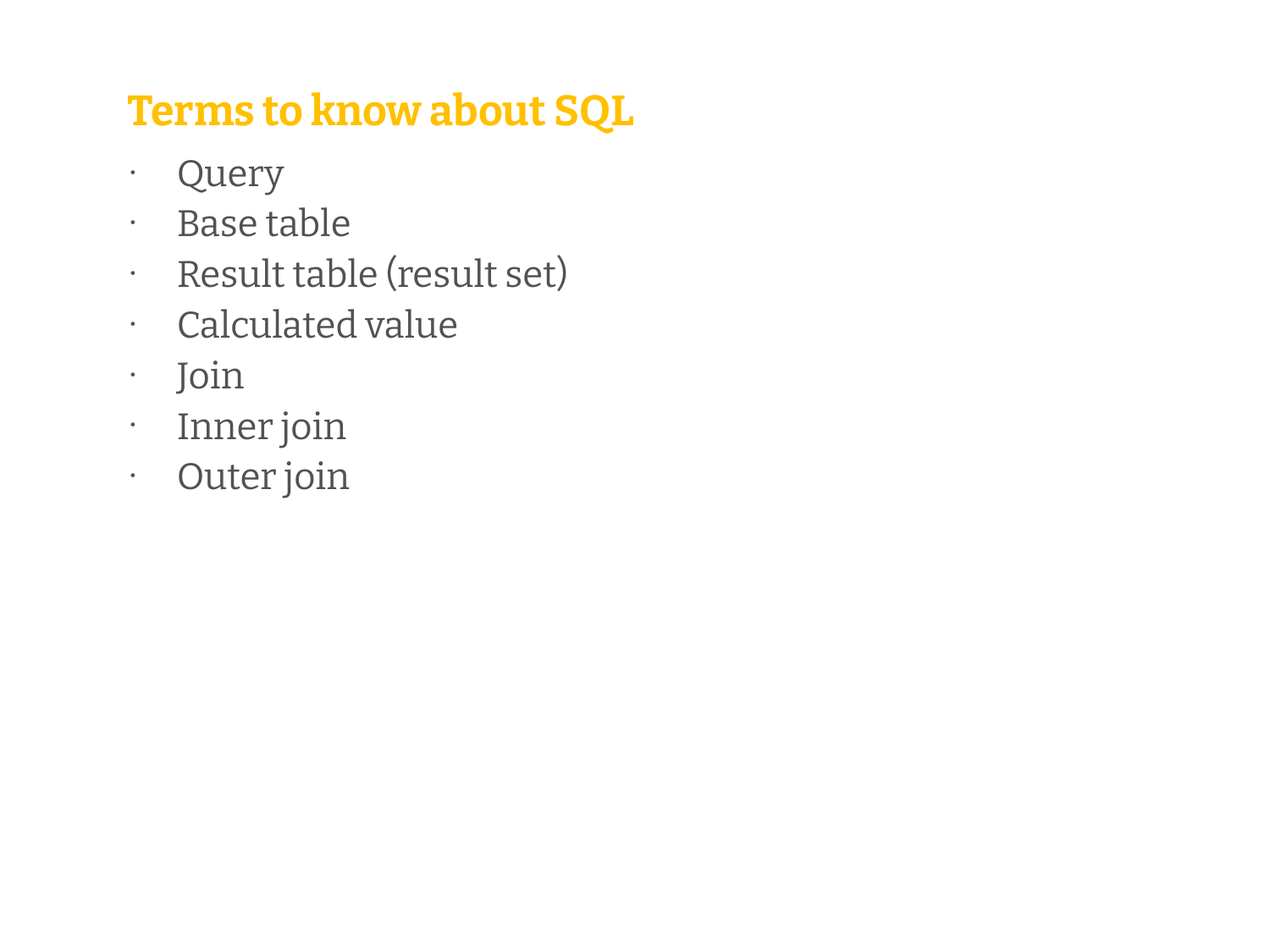

# Terms to know about SQL
Query
Base table
Result table (result set)
Calculated value
Join
Inner join
Outer join

C1, Slide 29